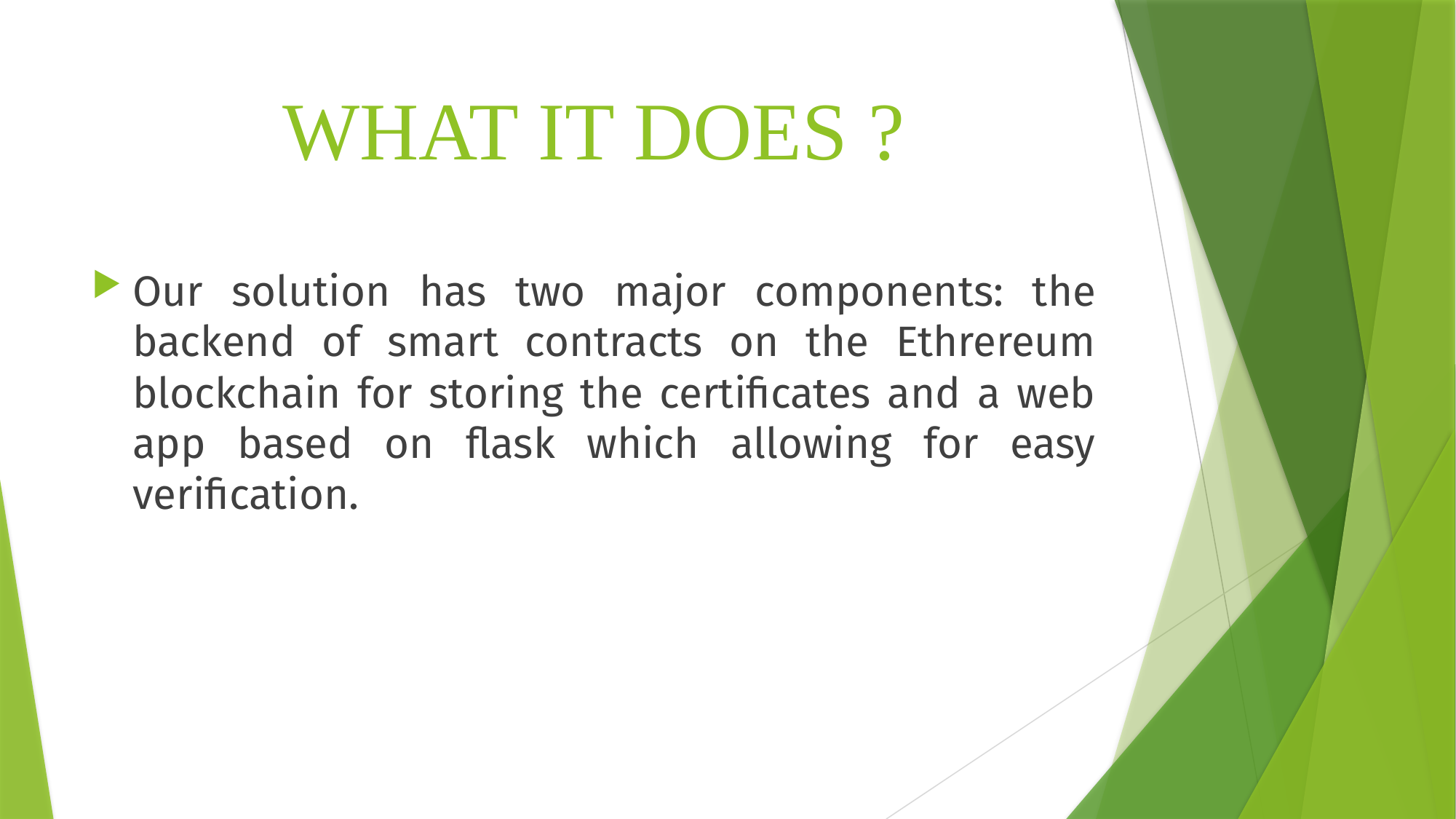

# WHAT IT DOES ?
Our solution has two major components: the backend of smart contracts on the Ethrereum blockchain for storing the certificates and a web app based on flask which allowing for easy verification.